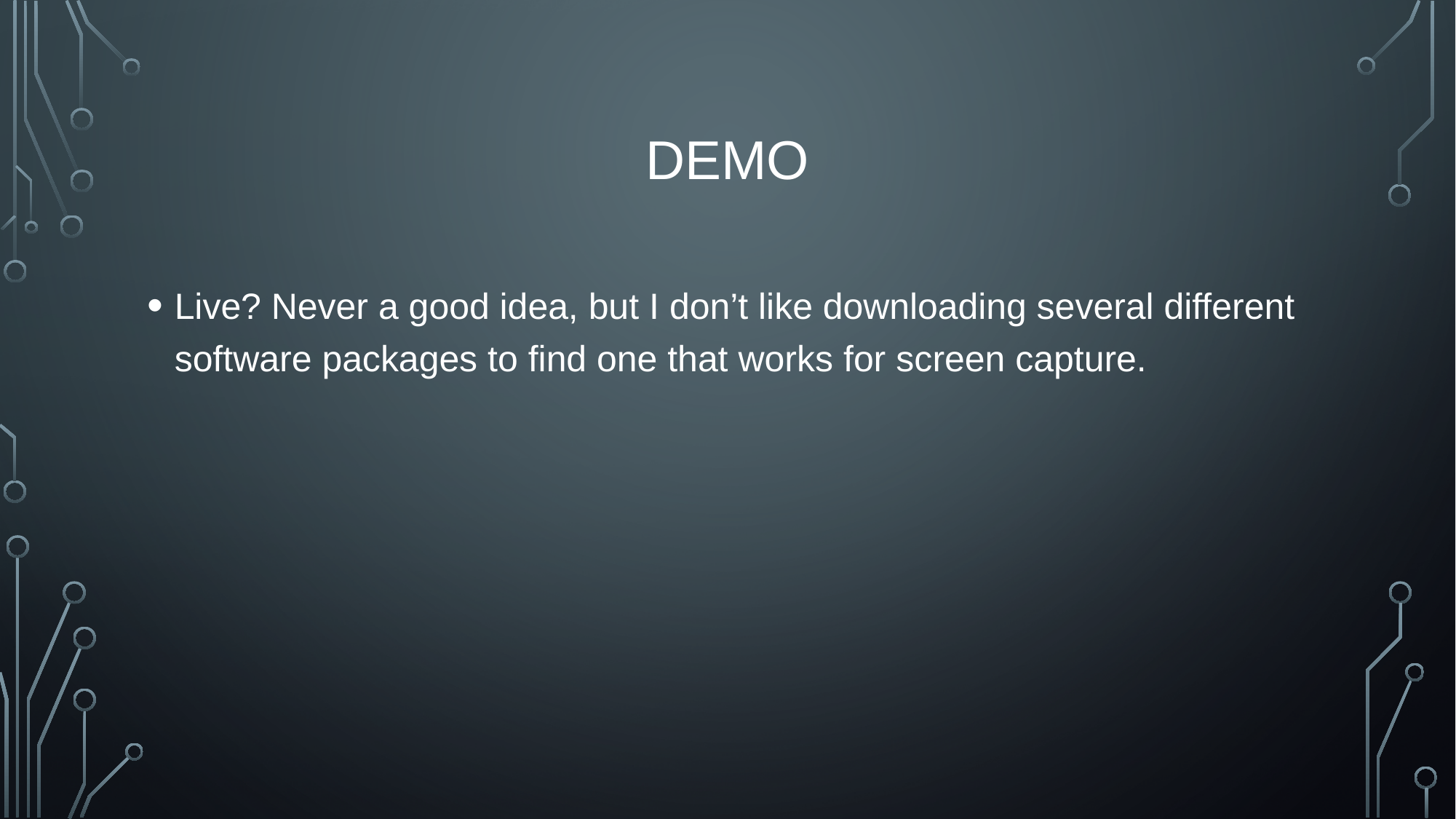

# Demo
Live? Never a good idea, but I don’t like downloading several different software packages to find one that works for screen capture.